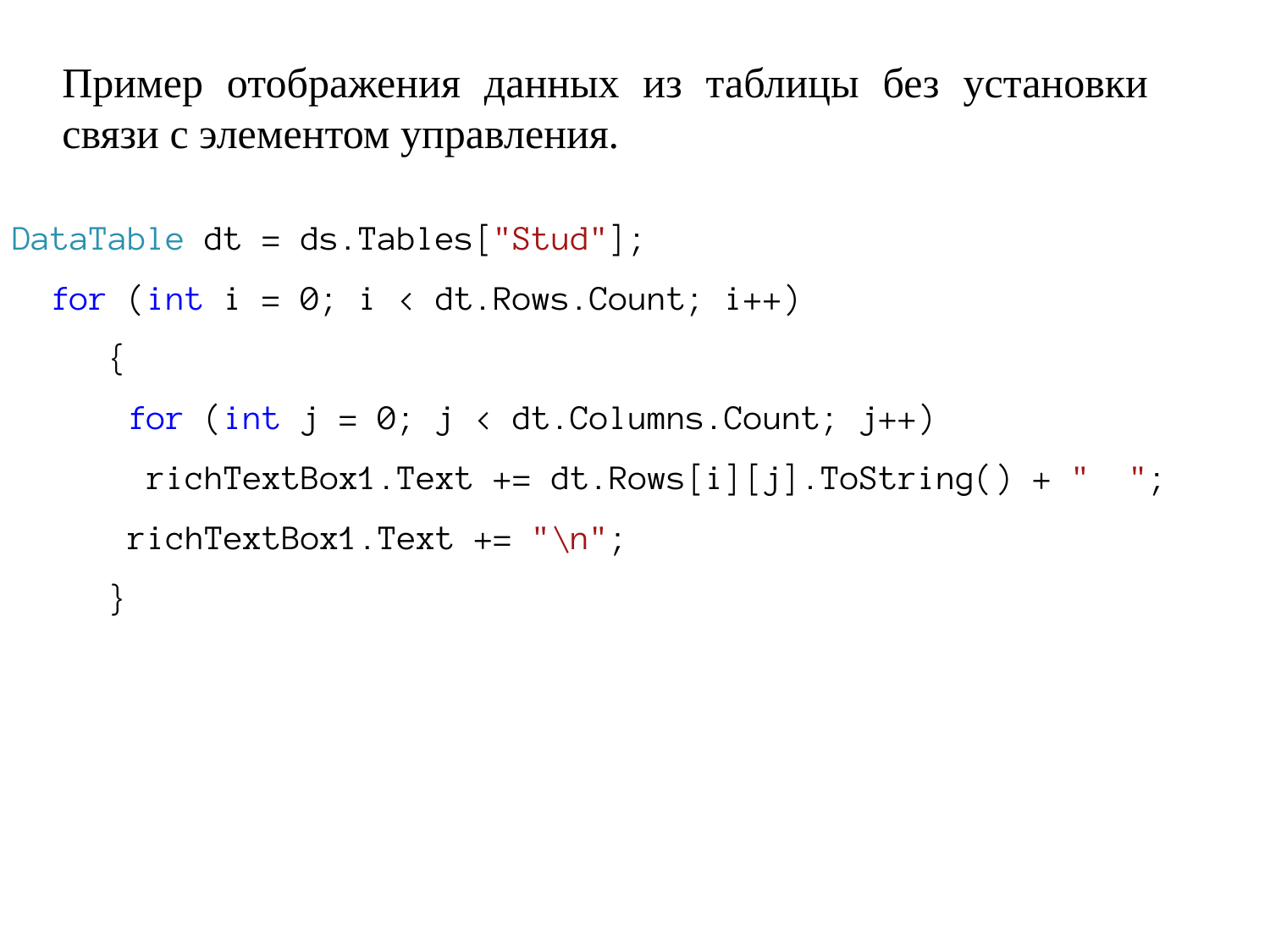

Пример отображения данных из таблицы без установки связи с элементом управления.
DataTable dt = ds.Tables["Stud"];
  for (int i = 0; i < dt.Rows.Count; i++)
     {
      for (int j = 0; j < dt.Columns.Count; j++)
       richTextBox1.Text += dt.Rows[i][j].ToString() + "  ";
      richTextBox1.Text += "\n";
     }